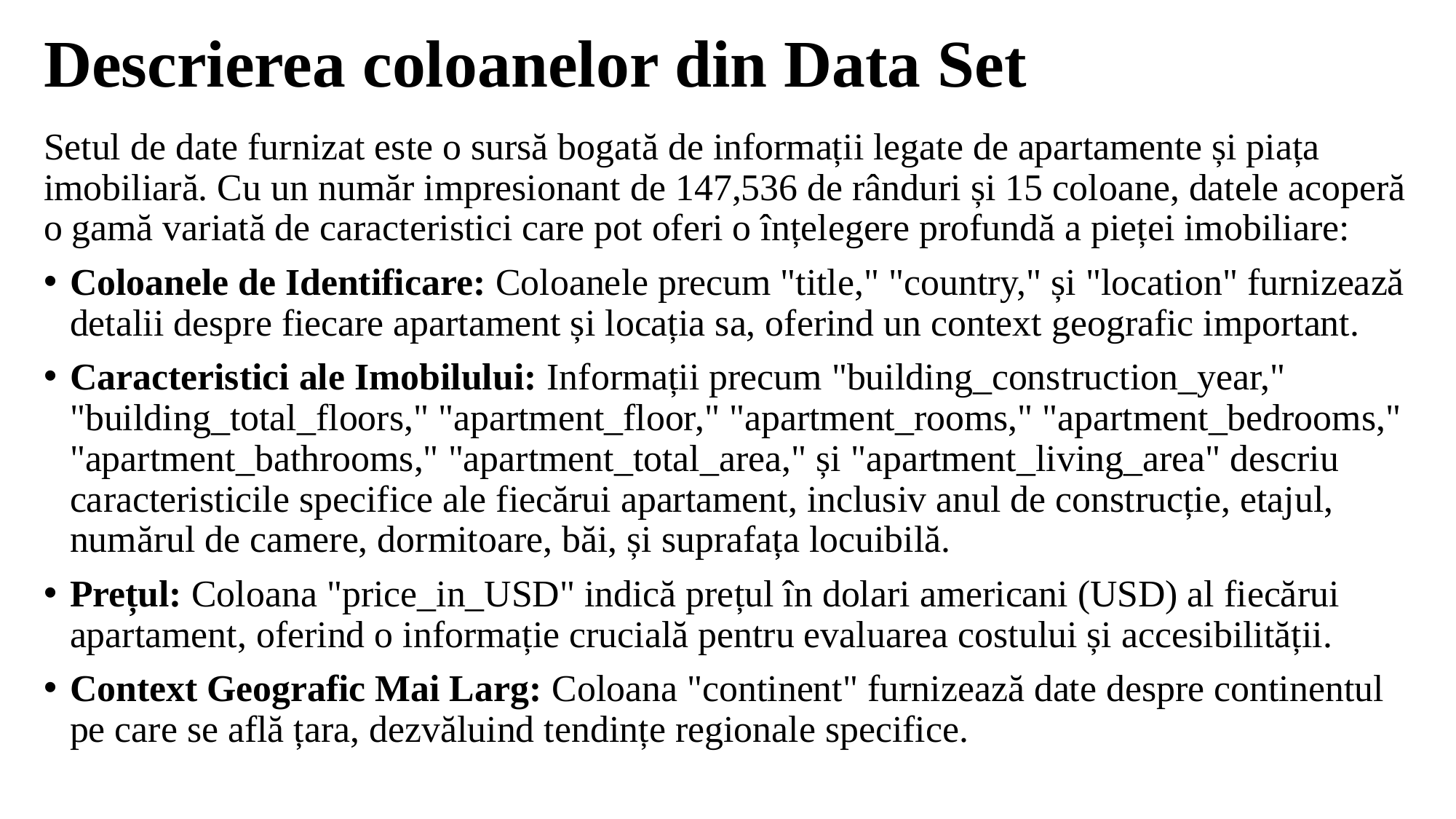

# Descrierea coloanelor din Data Set
Setul de date furnizat este o sursă bogată de informații legate de apartamente și piața imobiliară. Cu un număr impresionant de 147,536 de rânduri și 15 coloane, datele acoperă o gamă variată de caracteristici care pot oferi o înțelegere profundă a pieței imobiliare:
Coloanele de Identificare: Coloanele precum "title," "country," și "location" furnizează detalii despre fiecare apartament și locația sa, oferind un context geografic important.
Caracteristici ale Imobilului: Informații precum "building_construction_year," "building_total_floors," "apartment_floor," "apartment_rooms," "apartment_bedrooms," "apartment_bathrooms," "apartment_total_area," și "apartment_living_area" descriu caracteristicile specifice ale fiecărui apartament, inclusiv anul de construcție, etajul, numărul de camere, dormitoare, băi, și suprafața locuibilă.
Prețul: Coloana "price_in_USD" indică prețul în dolari americani (USD) al fiecărui apartament, oferind o informație crucială pentru evaluarea costului și accesibilității.
Context Geografic Mai Larg: Coloana "continent" furnizează date despre continentul pe care se află țara, dezvăluind tendințe regionale specifice.